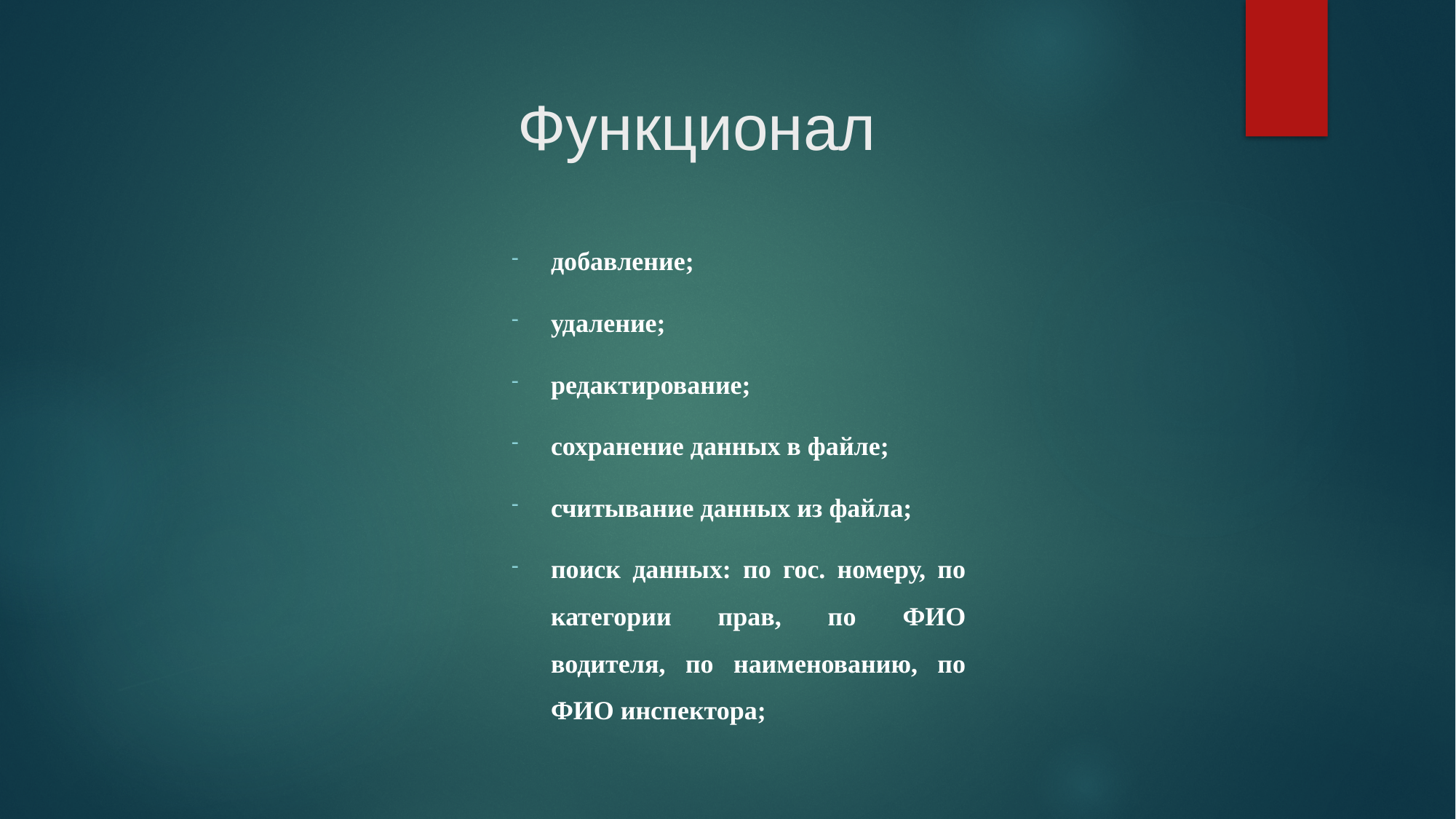

# Функционал

добавление;
удаление;
редактирование;
сохранение данных в файле;
считывание данных из файла;
поиск данных: по гос. номеру, по категории прав, по ФИО водителя, по наименованию, по ФИО инспектора;